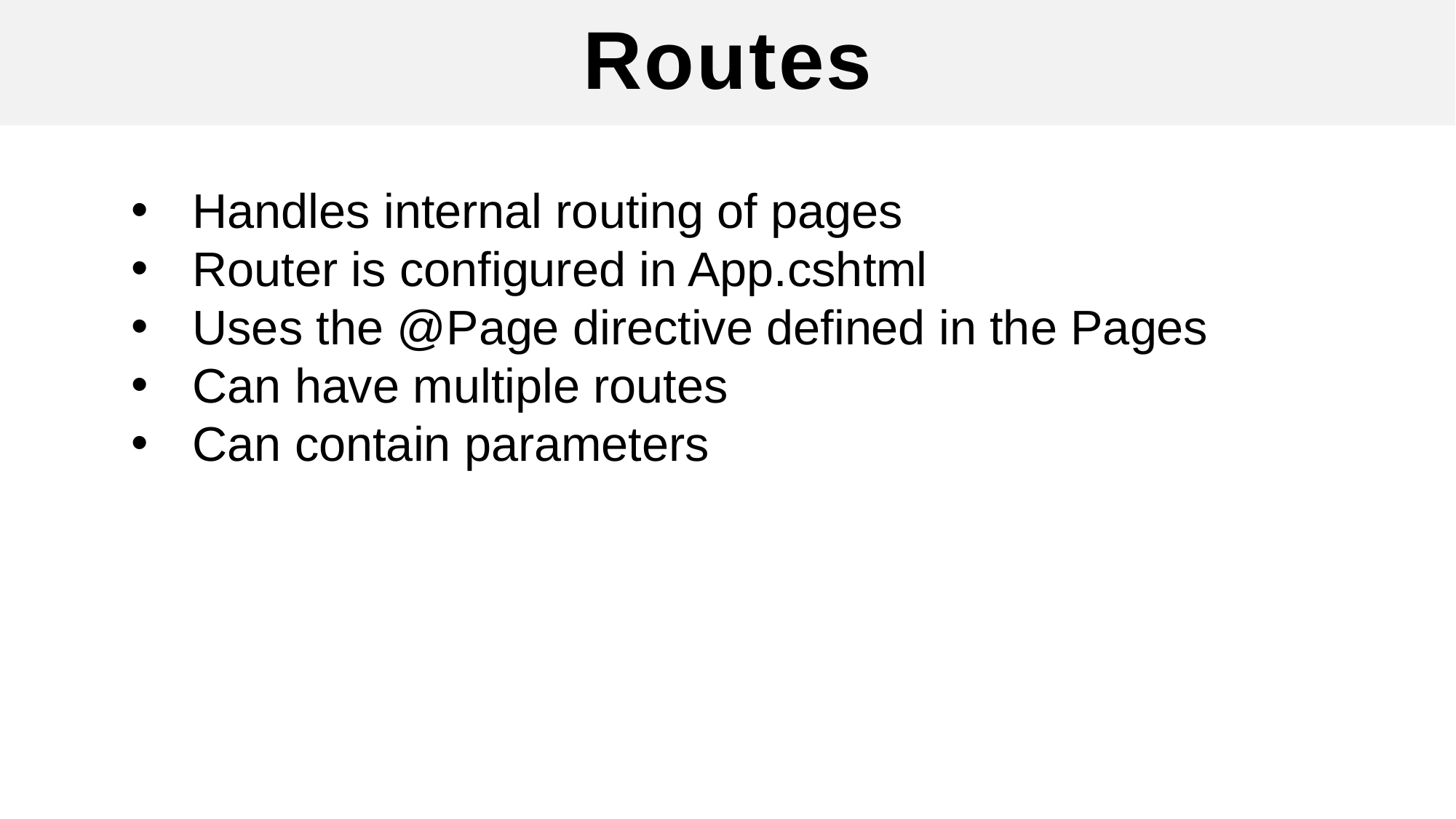

# Routes
Handles internal routing of pages
Router is configured in App.cshtml
Uses the @Page directive defined in the Pages
Can have multiple routes
Can contain parameters